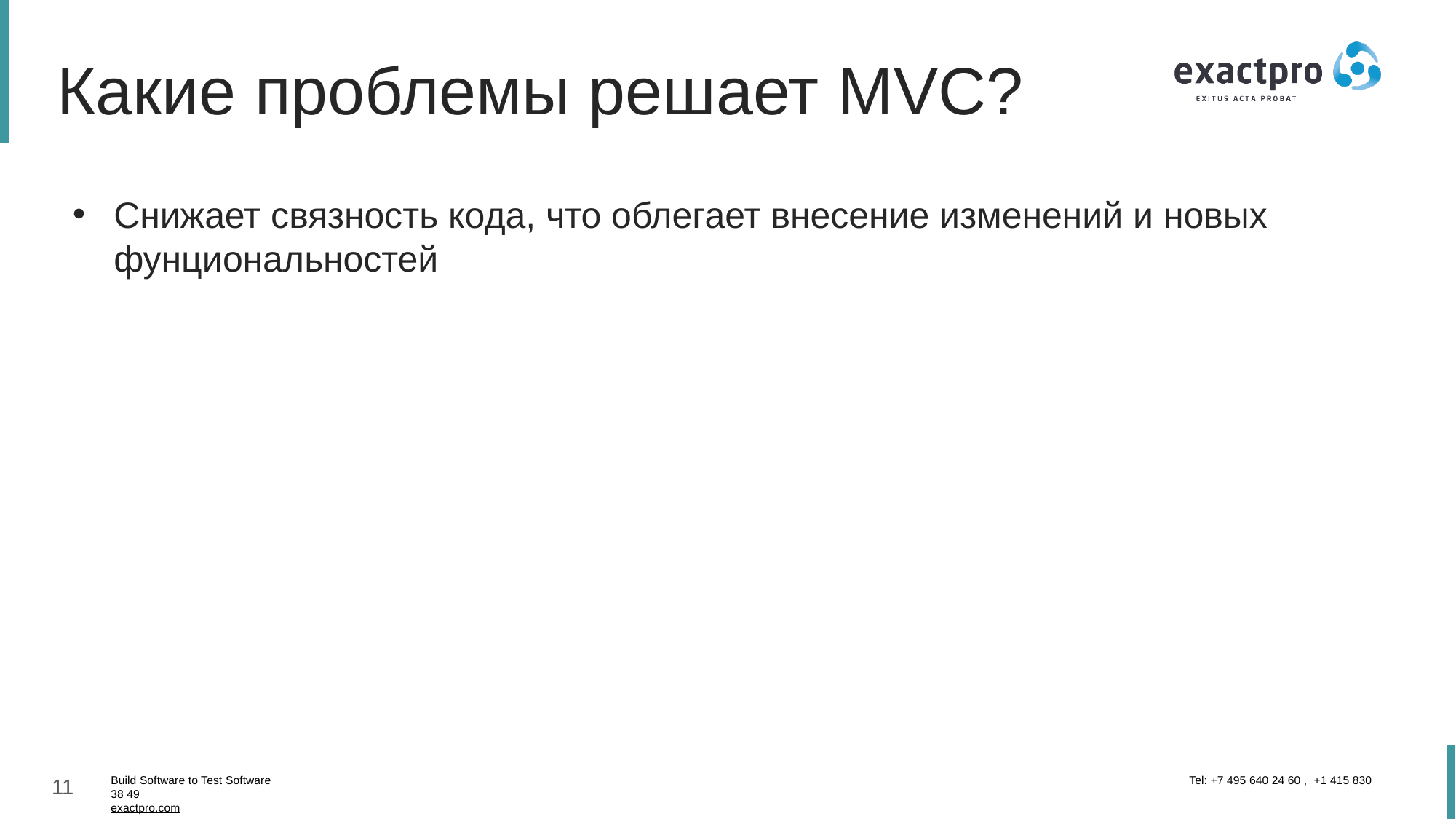

Какие проблемы решает MVC?
Снижает связность кода, что облегает внесение изменений и новых
фунциональностей